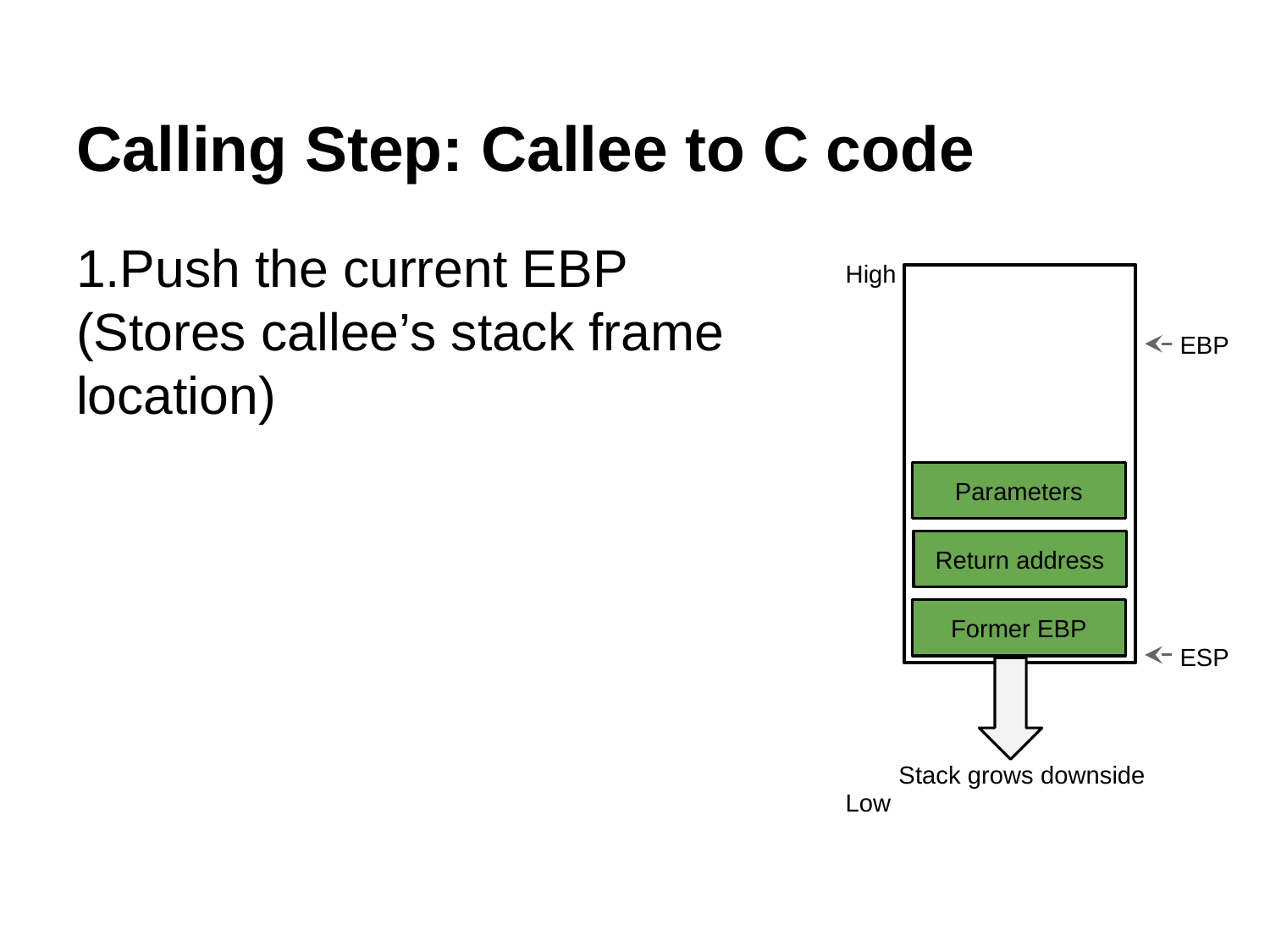

Calling Step: Callee to C code
Push the current EBP (Stores callee’s stack frame location)

High

EBP
Parameters
Return address
Former EBP
ESP

Stack grows downside
Low